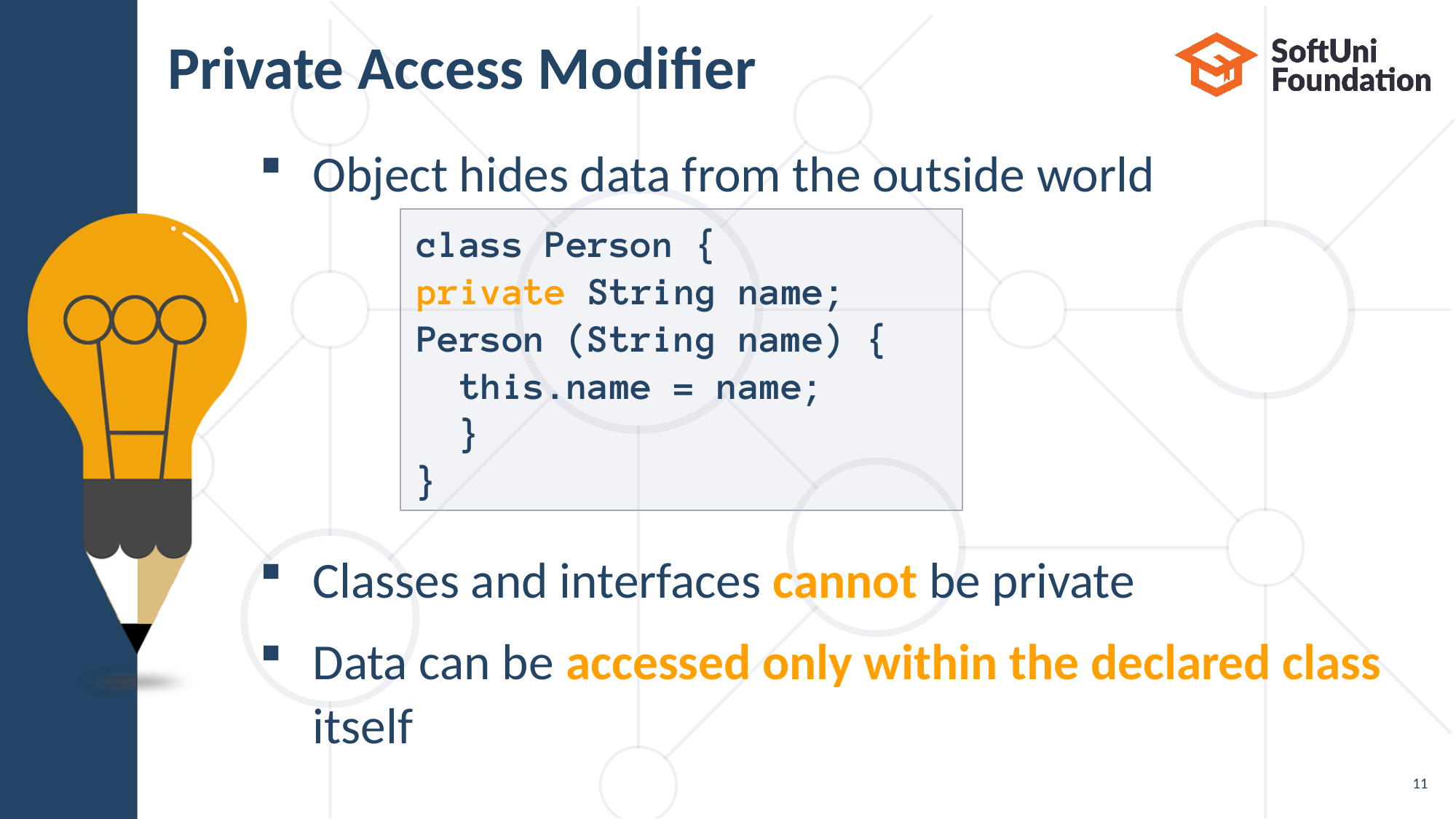

# Private Access Modifier
Object hides data from the outside world

Classes and interfaces cannot be private
Data can be accessed only within the declared class itself

class Person {
private String name;
Person (String name) {
  this.name = name;
  }
}
11